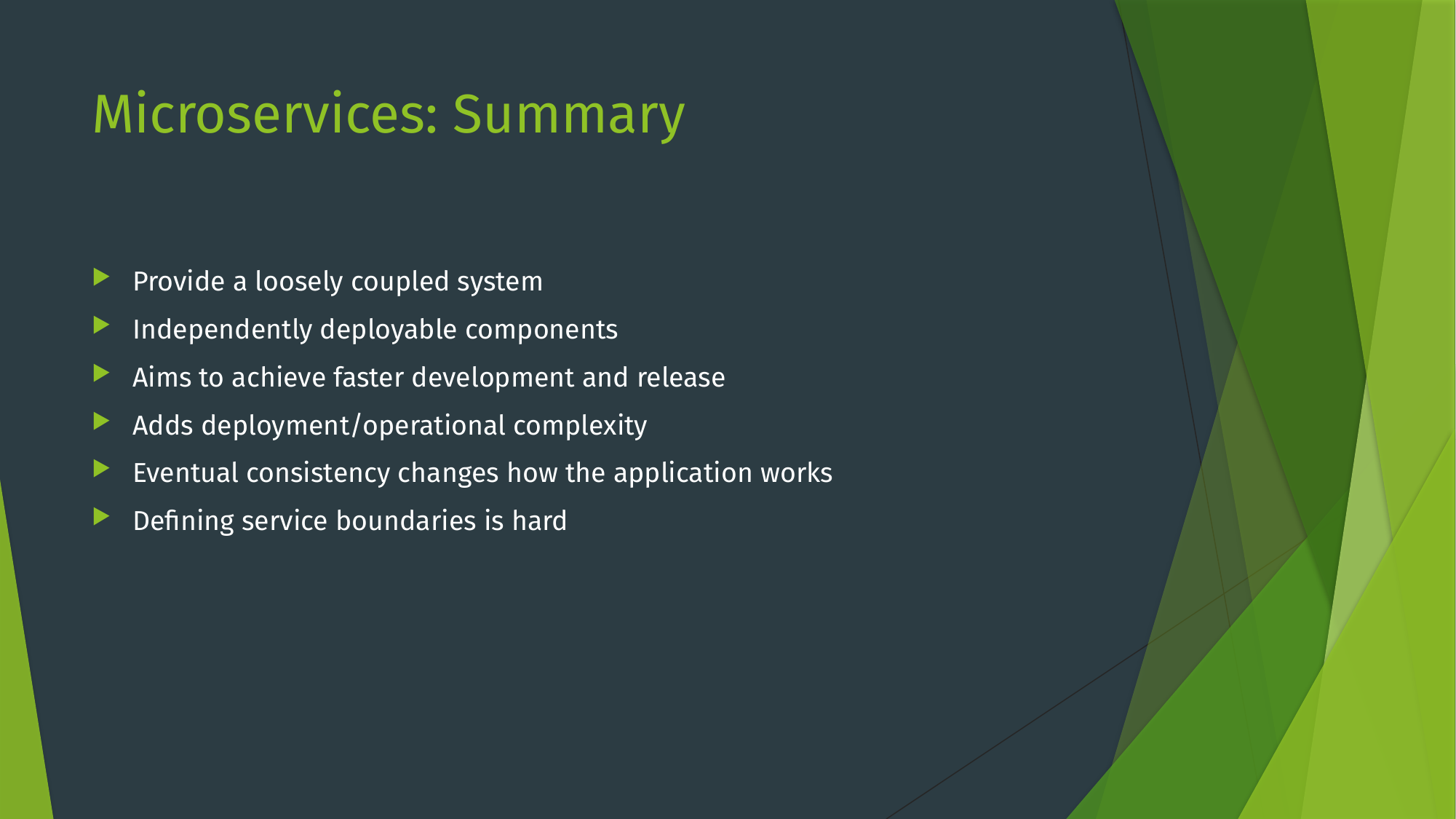

# Microservices: Summary
Provide a loosely coupled system
Independently deployable components
Aims to achieve faster development and release
Adds deployment/operational complexity
Eventual consistency changes how the application works
Defining service boundaries is hard